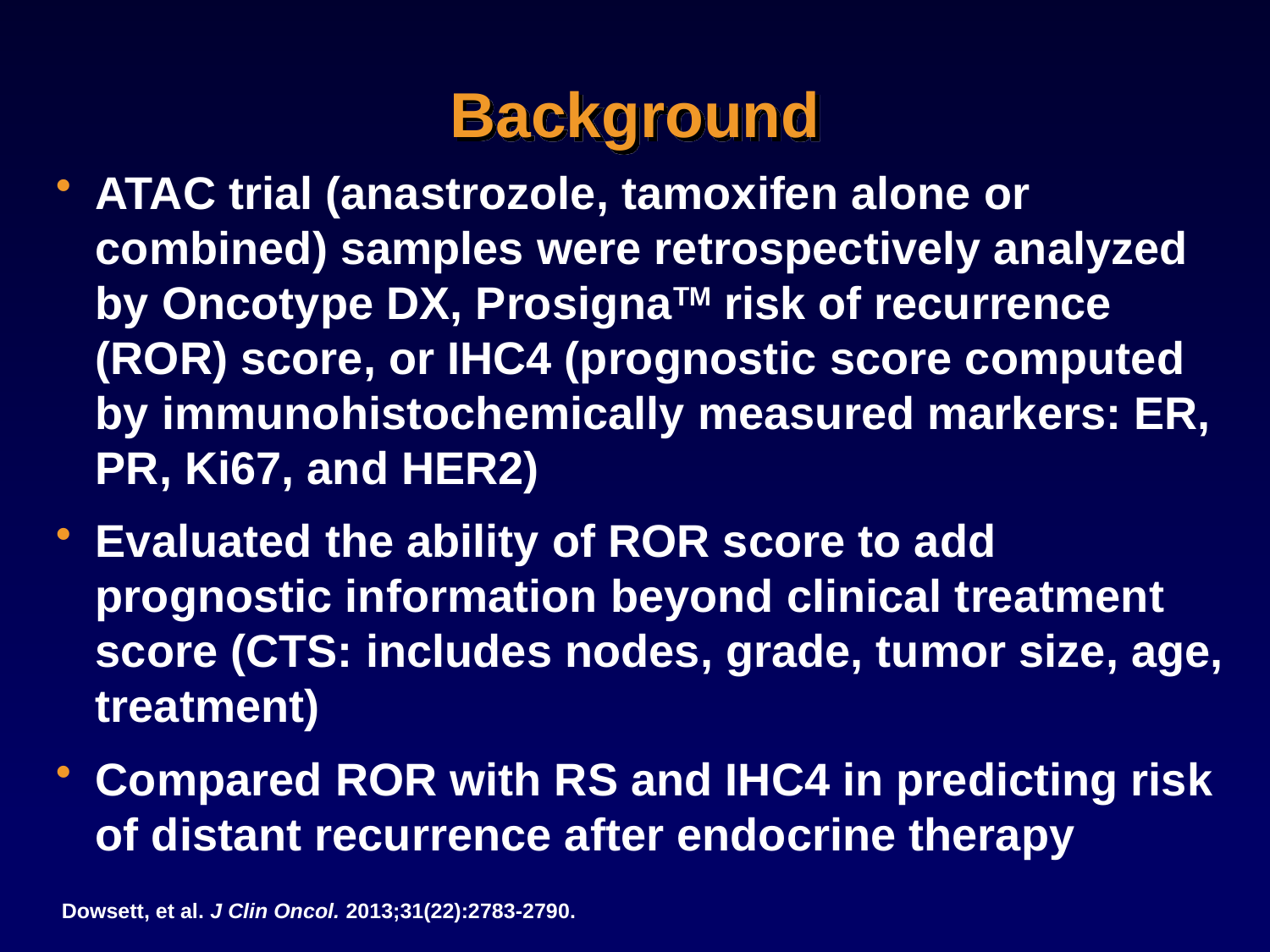

# Background
ATAC trial (anastrozole, tamoxifen alone or combined) samples were retrospectively analyzed by Oncotype DX, ProsignaTM risk of recurrence (ROR) score, or IHC4 (prognostic score computed by immunohistochemically measured markers: ER, PR, Ki67, and HER2)
Evaluated the ability of ROR score to add prognostic information beyond clinical treatment score (CTS: includes nodes, grade, tumor size, age, treatment)
Compared ROR with RS and IHC4 in predicting risk of distant recurrence after endocrine therapy
Dowsett, et al. J Clin Oncol. 2013;31(22):2783-2790.